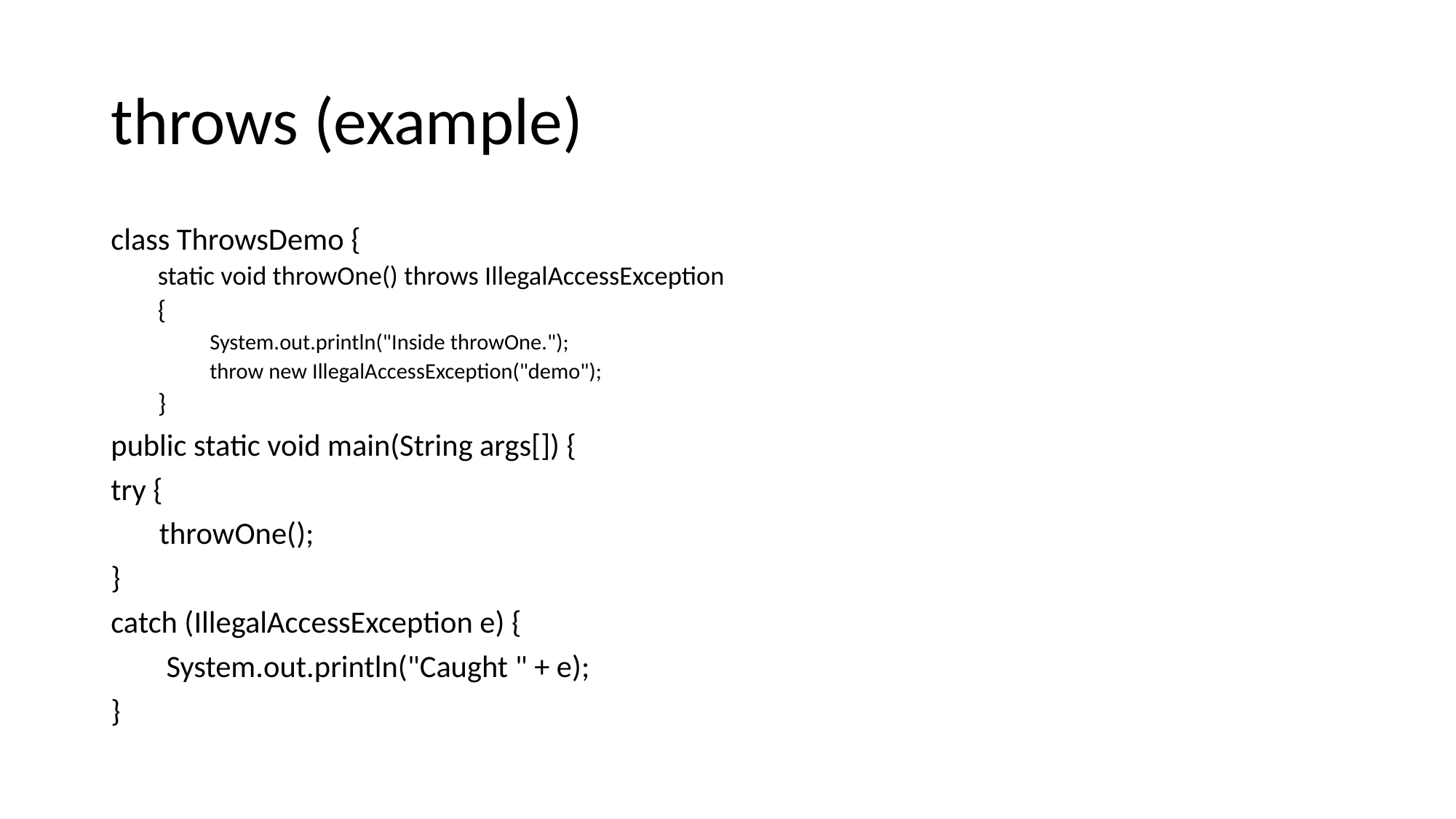

# throws (example)
class ThrowsDemo {
static void throwOne() throws IllegalAccessException
{
 System.out.println("Inside throwOne.");
 throw new IllegalAccessException("demo");
}
public static void main(String args[]) {
try {
       throwOne();
}
catch (IllegalAccessException e) {
        System.out.println("Caught " + e);
}